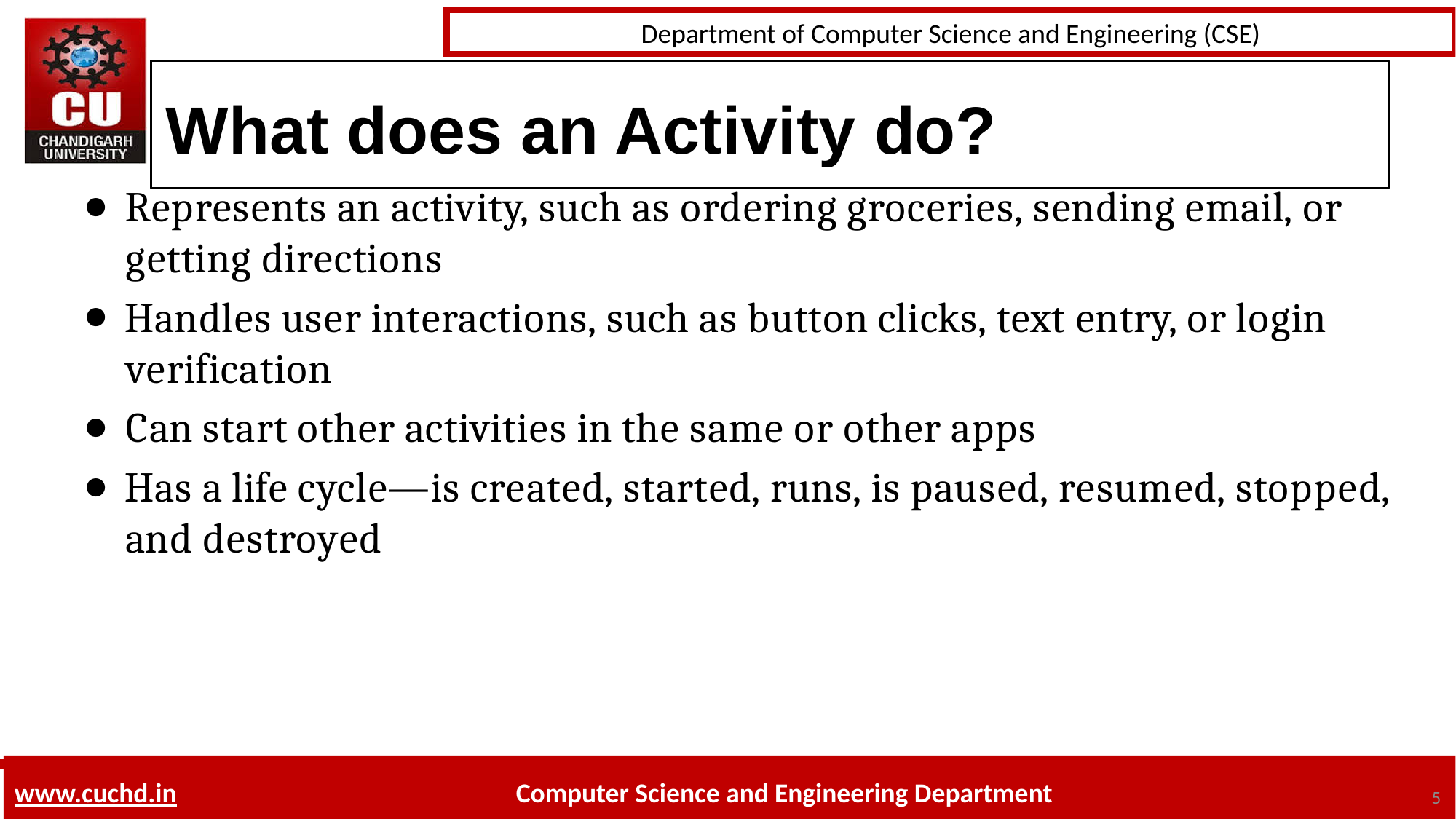

# What does an Activity do?
Represents an activity, such as ordering groceries, sending email, or getting directions
Handles user interactions, such as button clicks, text entry, or login verification
Can start other activities in the same or other apps
Has a life cycle—is created, started, runs, is paused, resumed, stopped, and destroyed

5